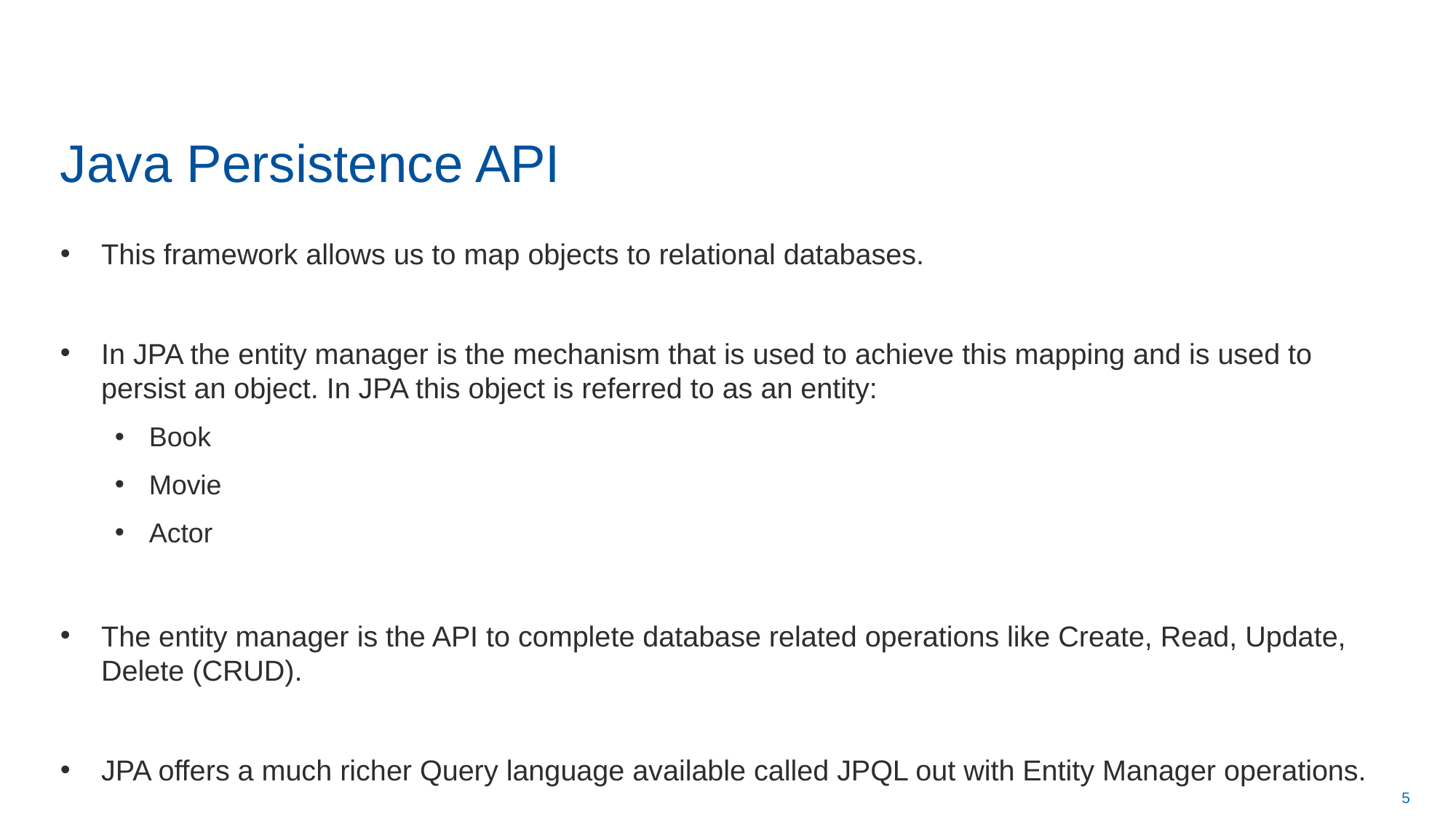

# Java Persistence API
This framework allows us to map objects to relational databases.

In JPA the entity manager is the mechanism that is used to achieve this mapping and is used to persist an object. In JPA this object is referred to as an entity:
Book
Movie
Actor

The entity manager is the API to complete database related operations like Create, Read, Update, Delete (CRUD).

JPA offers a much richer Query language available called JPQL out with Entity Manager operations.